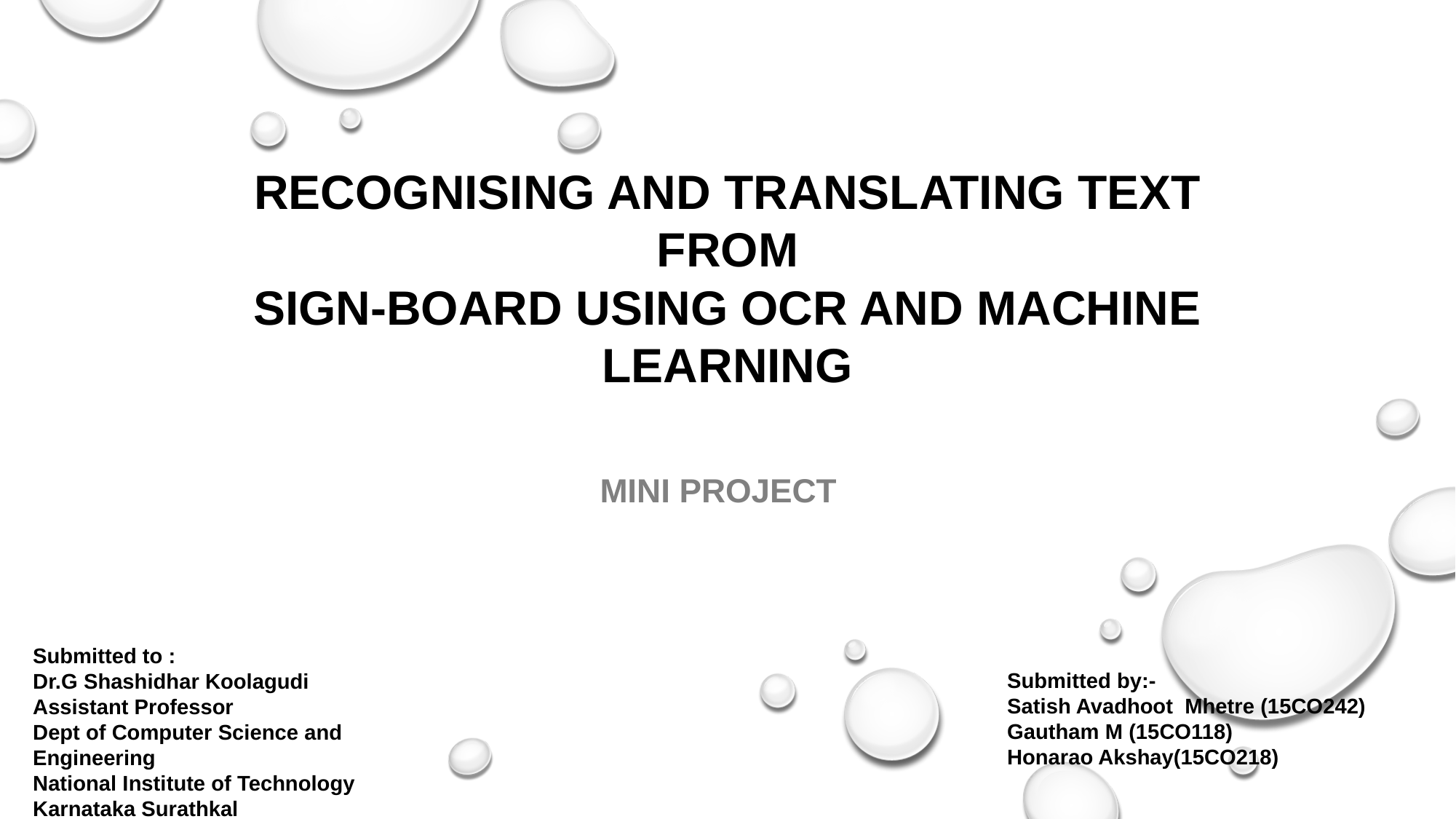

Recognising and Translating Text from
Sign-Board using OCR and Machine Learning
Mini Project
Submitted to :
Dr.G Shashidhar Koolagudi
Assistant Professor
Dept of Computer Science and Engineering
National Institute of Technology Karnataka Surathkal
Submitted by:-
Satish Avadhoot  Mhetre (15CO242)
Gautham M (15CO118)
Honarao Akshay(15CO218)